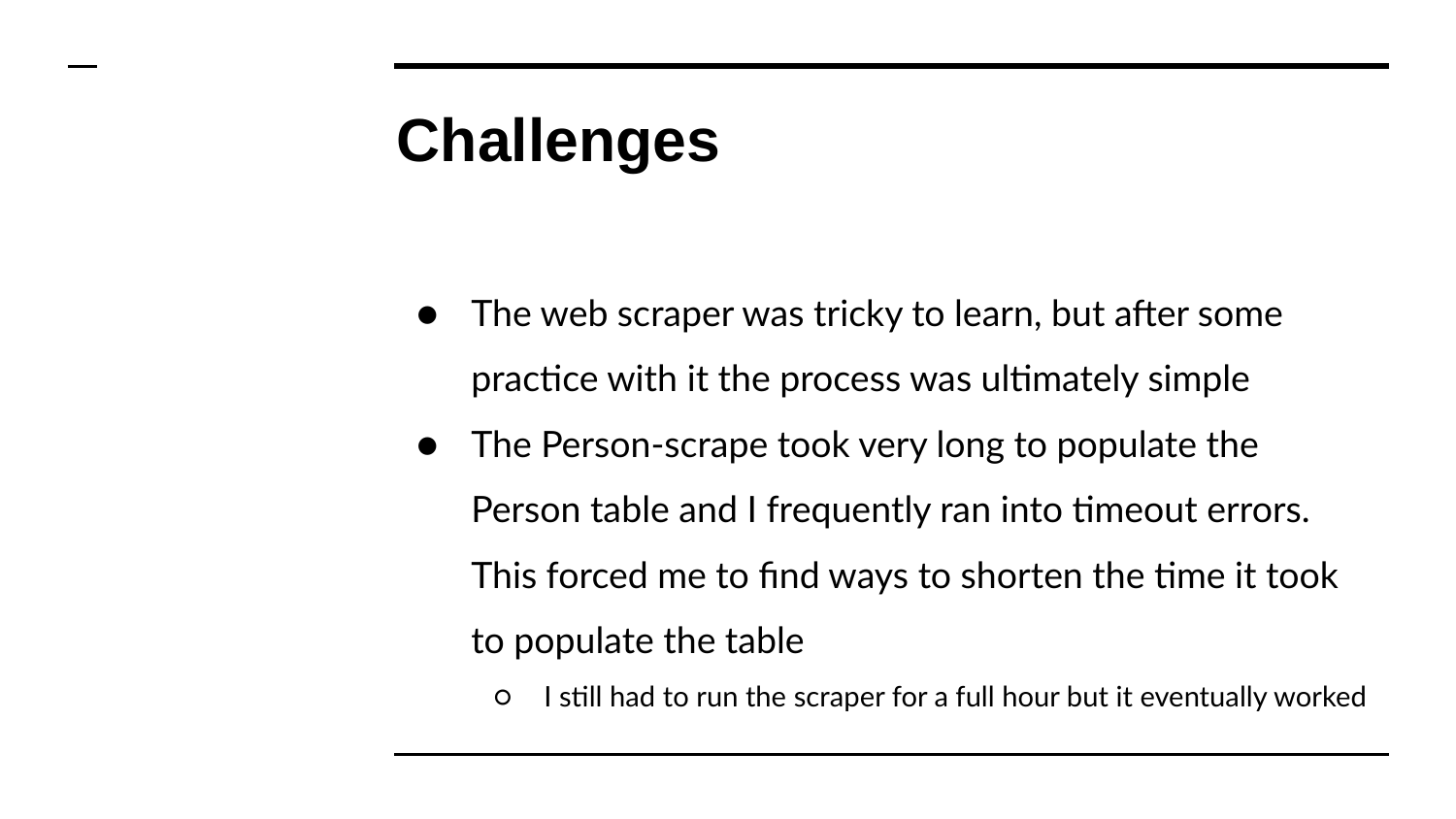

# Challenges
The web scraper was tricky to learn, but after some practice with it the process was ultimately simple
The Person-scrape took very long to populate the Person table and I frequently ran into timeout errors. This forced me to find ways to shorten the time it took to populate the table
I still had to run the scraper for a full hour but it eventually worked